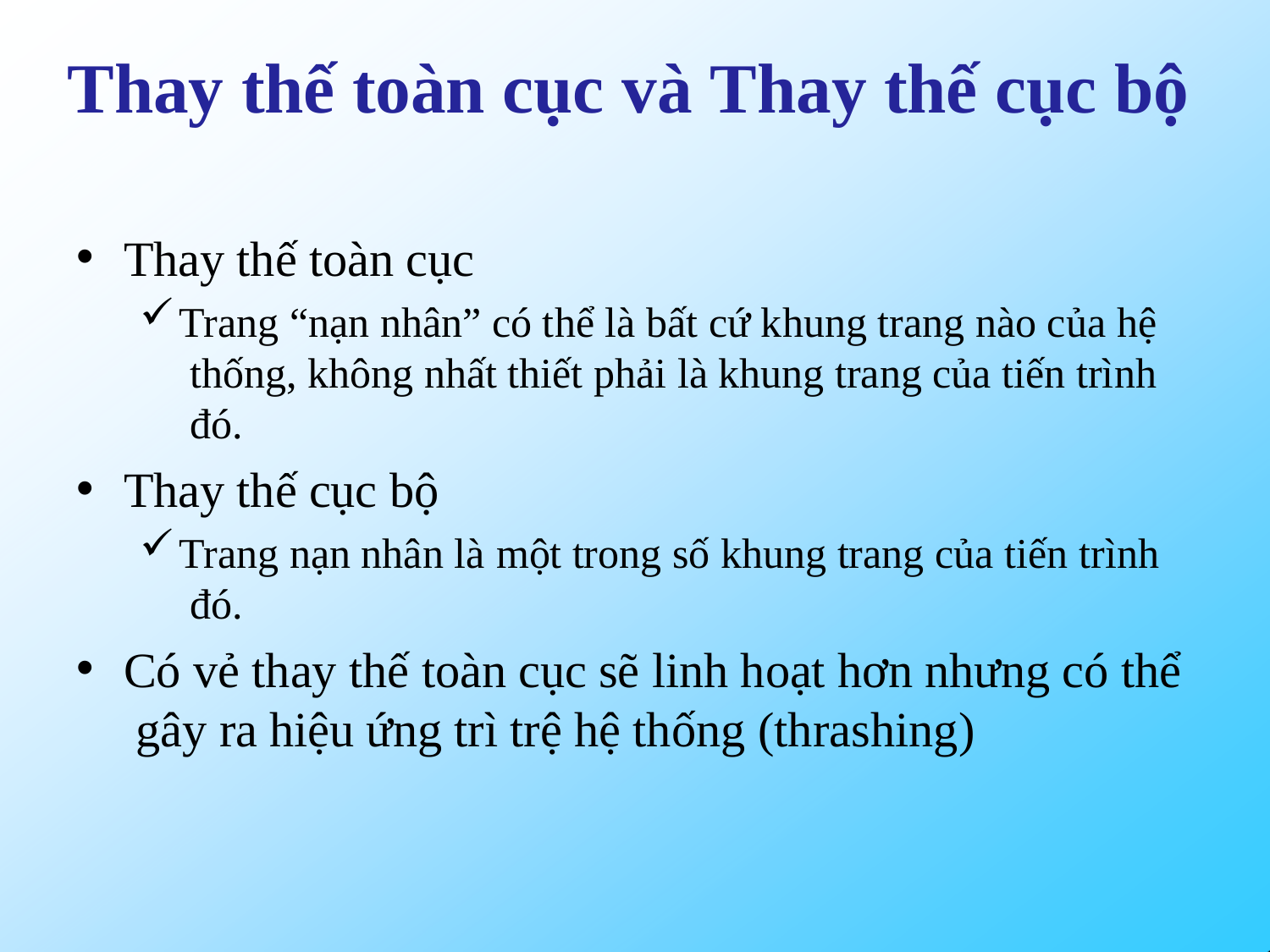

# Thay thế toàn cục và Thay thế cục bộ
Thay thế toàn cục
Trang “nạn nhân” có thể là bất cứ khung trang nào của hệ  thống, không nhất thiết phải là khung trang của tiến trình  đó.
Thay thế cục bộ
Trang nạn nhân là một trong số khung trang của tiến trình  đó.
Có vẻ thay thế toàn cục sẽ linh hoạt hơn nhưng có thể  gây ra hiệu ứng trì trệ hệ thống (thrashing)